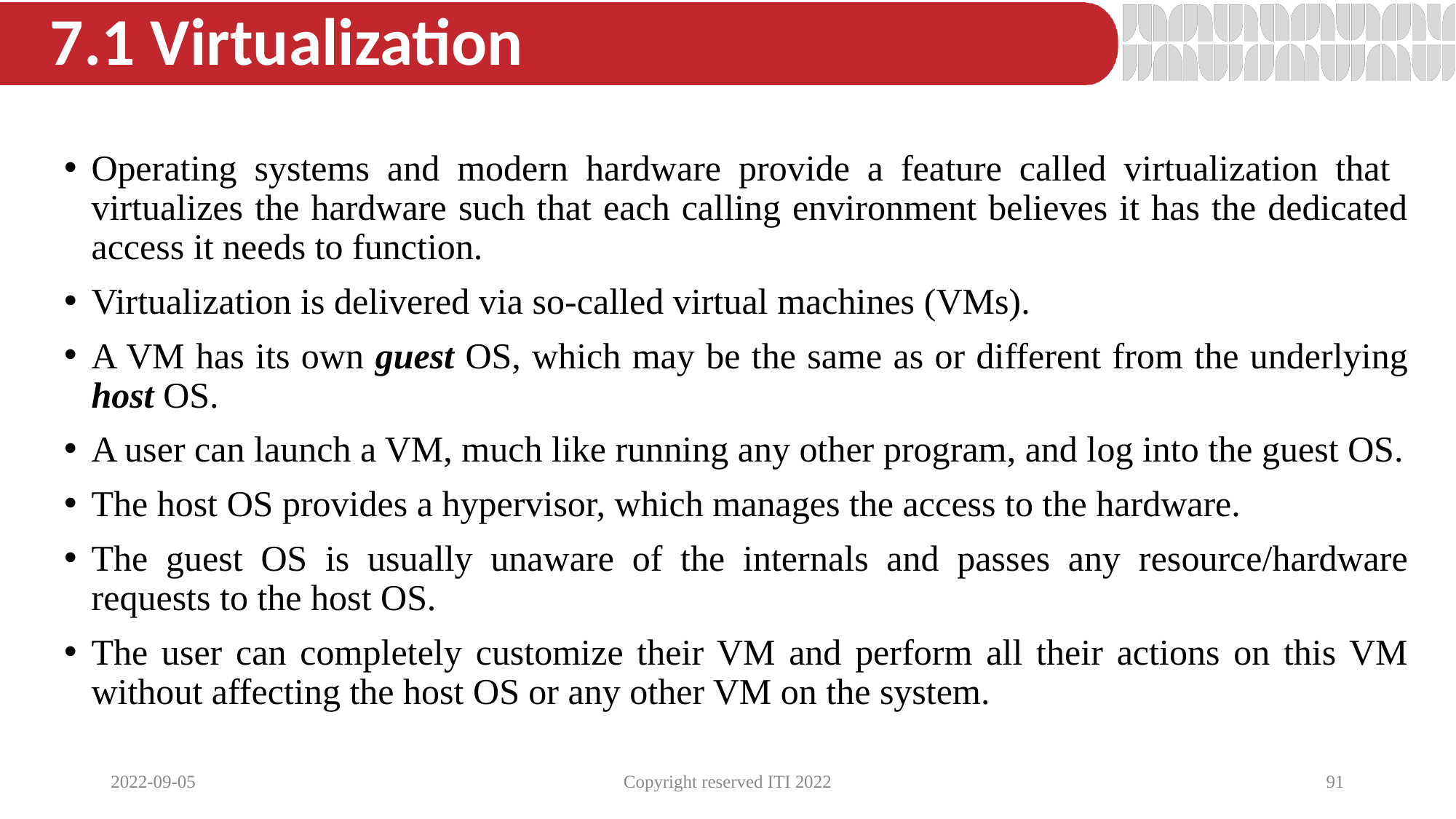

# 7.1 Virtualization
Operating systems and modern hardware provide a feature called virtualization that  virtualizes the hardware such that each calling environment believes it has the dedicated access it needs to function.
Virtualization is delivered via so-called virtual machines (VMs).
A VM has its own guest OS, which may be the same as or different from the underlying host OS.
A user can launch a VM, much like running any other program, and log into the guest OS.
The host OS provides a hypervisor, which manages the access to the hardware.
The guest OS is usually unaware of the internals and passes any resource/hardware requests to the host OS.
The user can completely customize their VM and perform all their actions on this VM without affecting the host OS or any other VM on the system.
2022-09-05
Copyright reserved ITI 2022
91